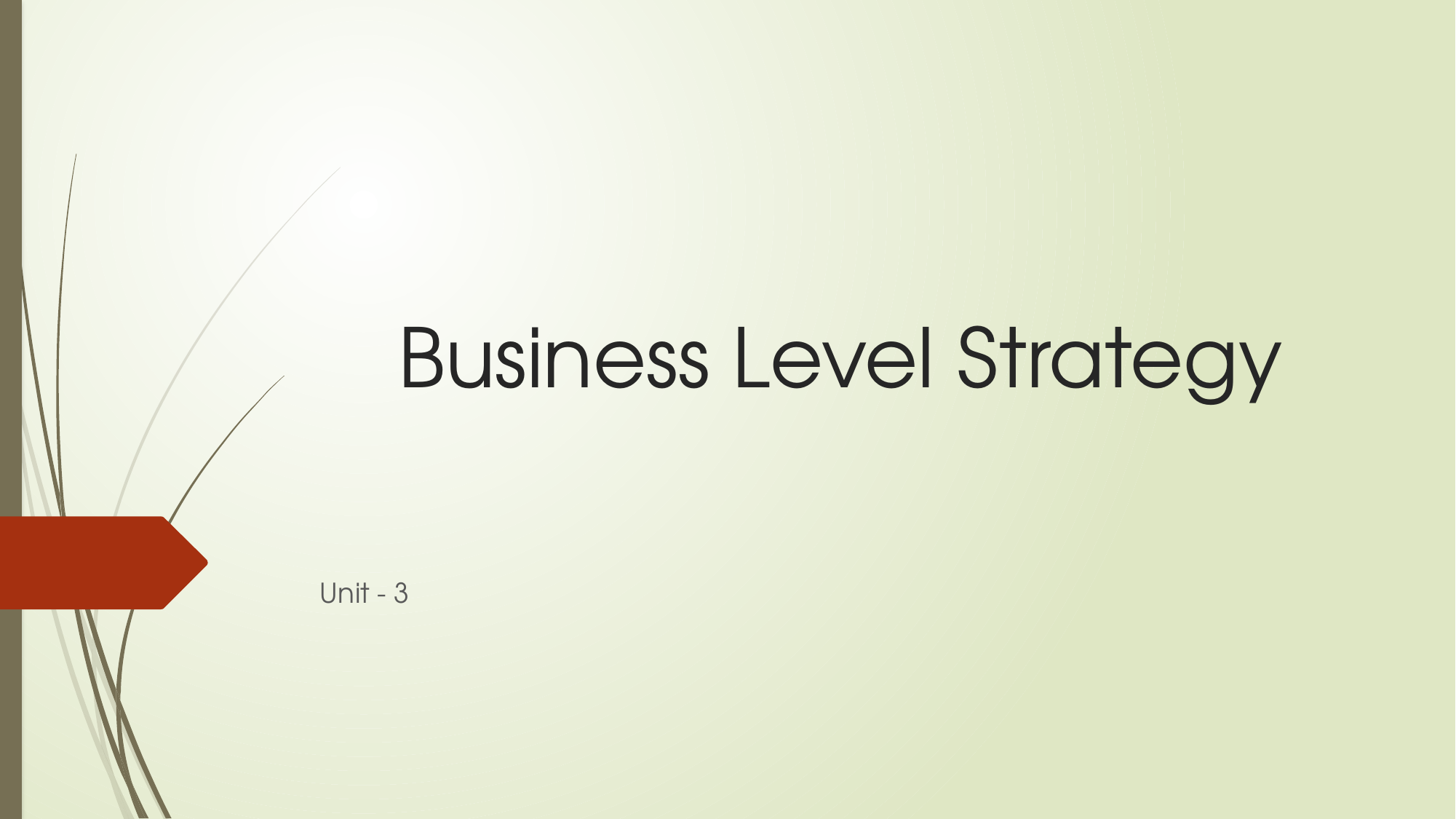

# Business Level Strategy
Unit - 3